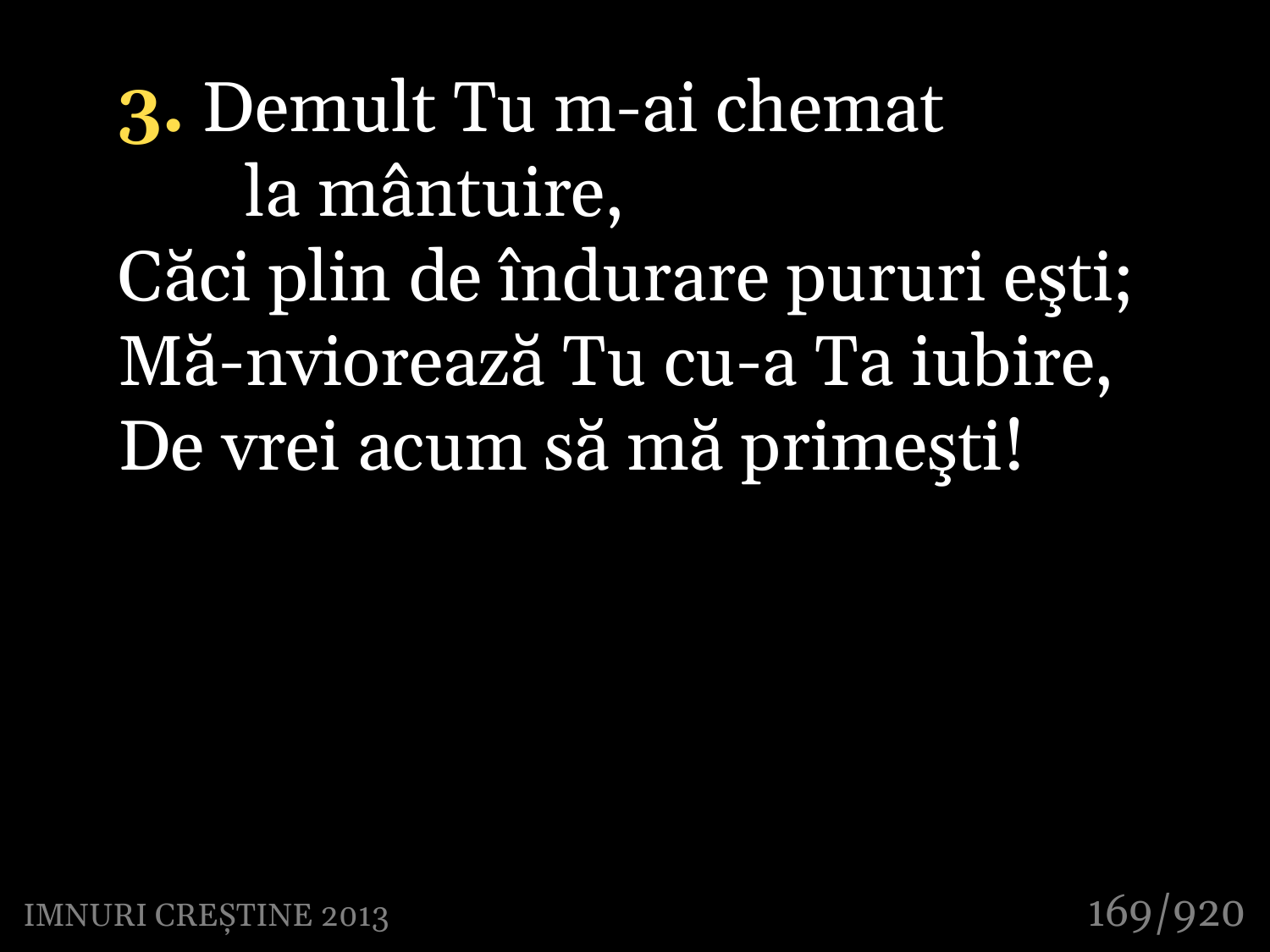

3. Demult Tu m-ai chemat
	la mântuire,
Căci plin de îndurare pururi eşti;
Mă-nviorează Tu cu-a Ta iubire,
De vrei acum să mă primeşti!
169/920
IMNURI CREȘTINE 2013